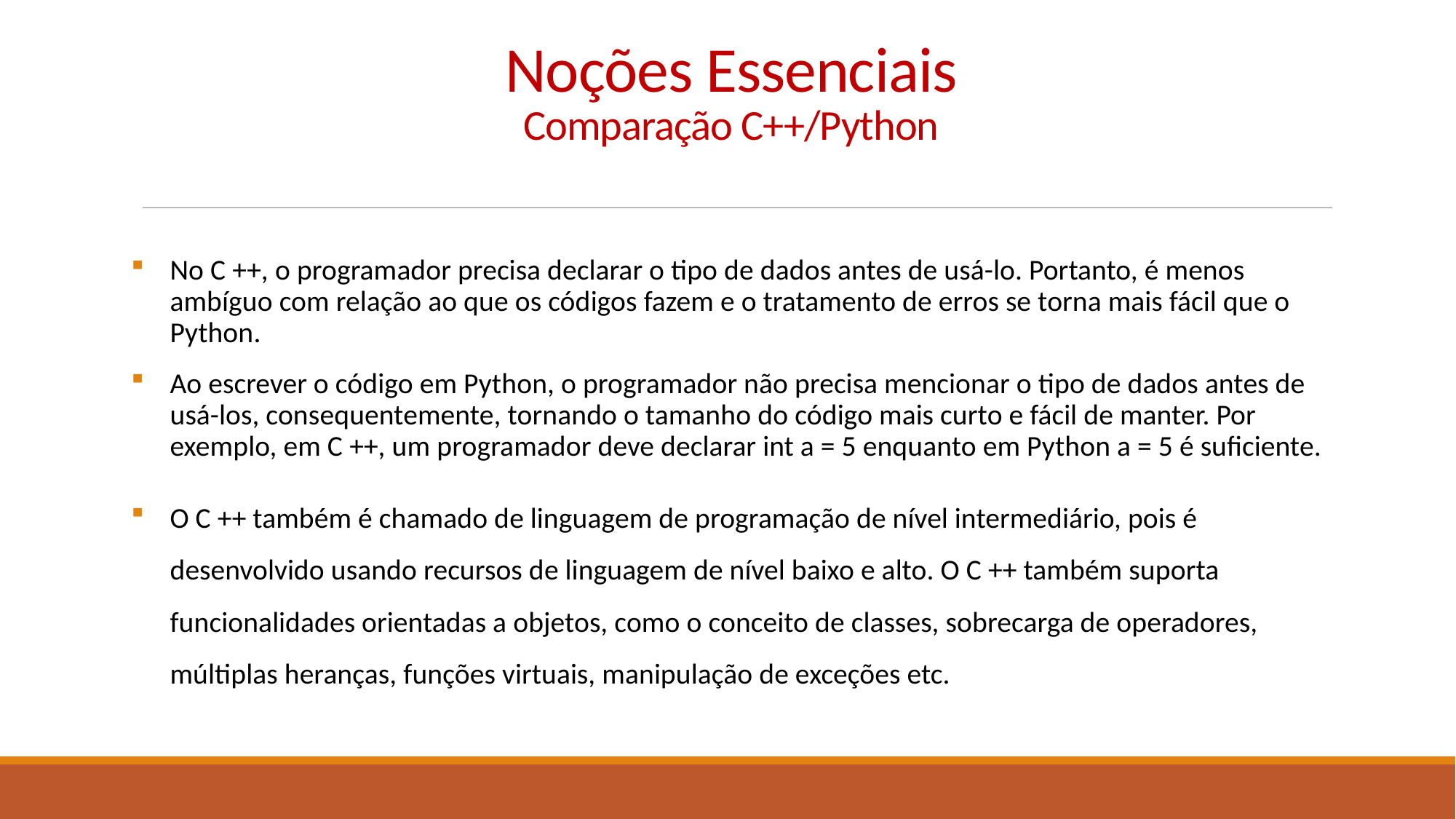

# Noções Essenciais Comparação C++/Python
No C ++, o programador precisa declarar o tipo de dados antes de usá-lo. Portanto, é menos ambíguo com relação ao que os códigos fazem e o tratamento de erros se torna mais fácil que o Python.
Ao escrever o código em Python, o programador não precisa mencionar o tipo de dados antes de usá-los, consequentemente, tornando o tamanho do código mais curto e fácil de manter. Por exemplo, em C ++, um programador deve declarar int a = 5 enquanto em Python a = 5 é suficiente.
O C ++ também é chamado de linguagem de programação de nível intermediário, pois é desenvolvido usando recursos de linguagem de nível baixo e alto. O C ++ também suporta funcionalidades orientadas a objetos, como o conceito de classes, sobrecarga de operadores, múltiplas heranças, funções virtuais, manipulação de exceções etc.